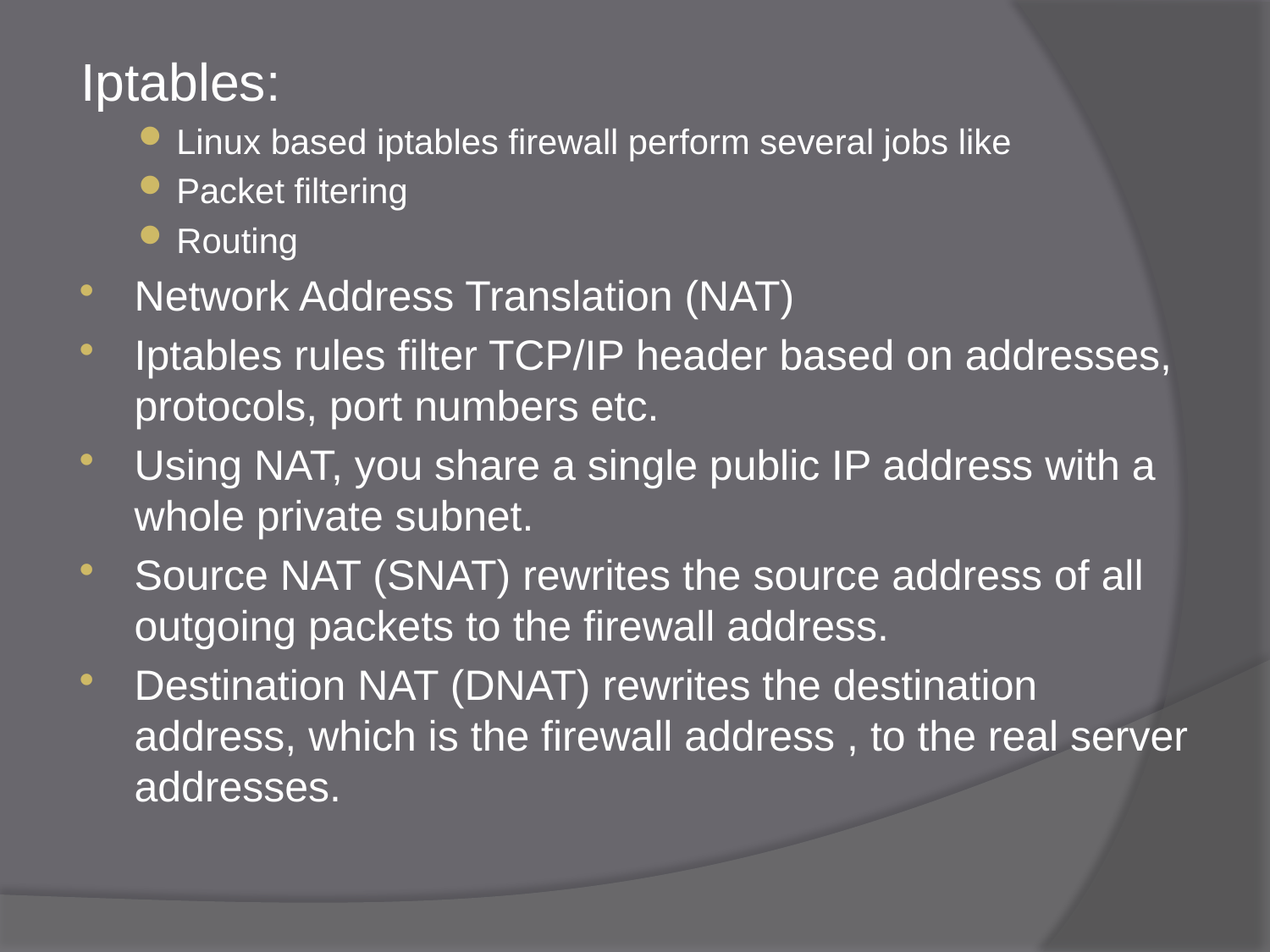

Iptables:
Linux based iptables firewall perform several jobs like
Packet filtering
Routing
Network Address Translation (NAT)
Iptables rules filter TCP/IP header based on addresses, protocols, port numbers etc.
Using NAT, you share a single public IP address with a whole private subnet.
Source NAT (SNAT) rewrites the source address of all outgoing packets to the firewall address.
Destination NAT (DNAT) rewrites the destination address, which is the firewall address , to the real server addresses.